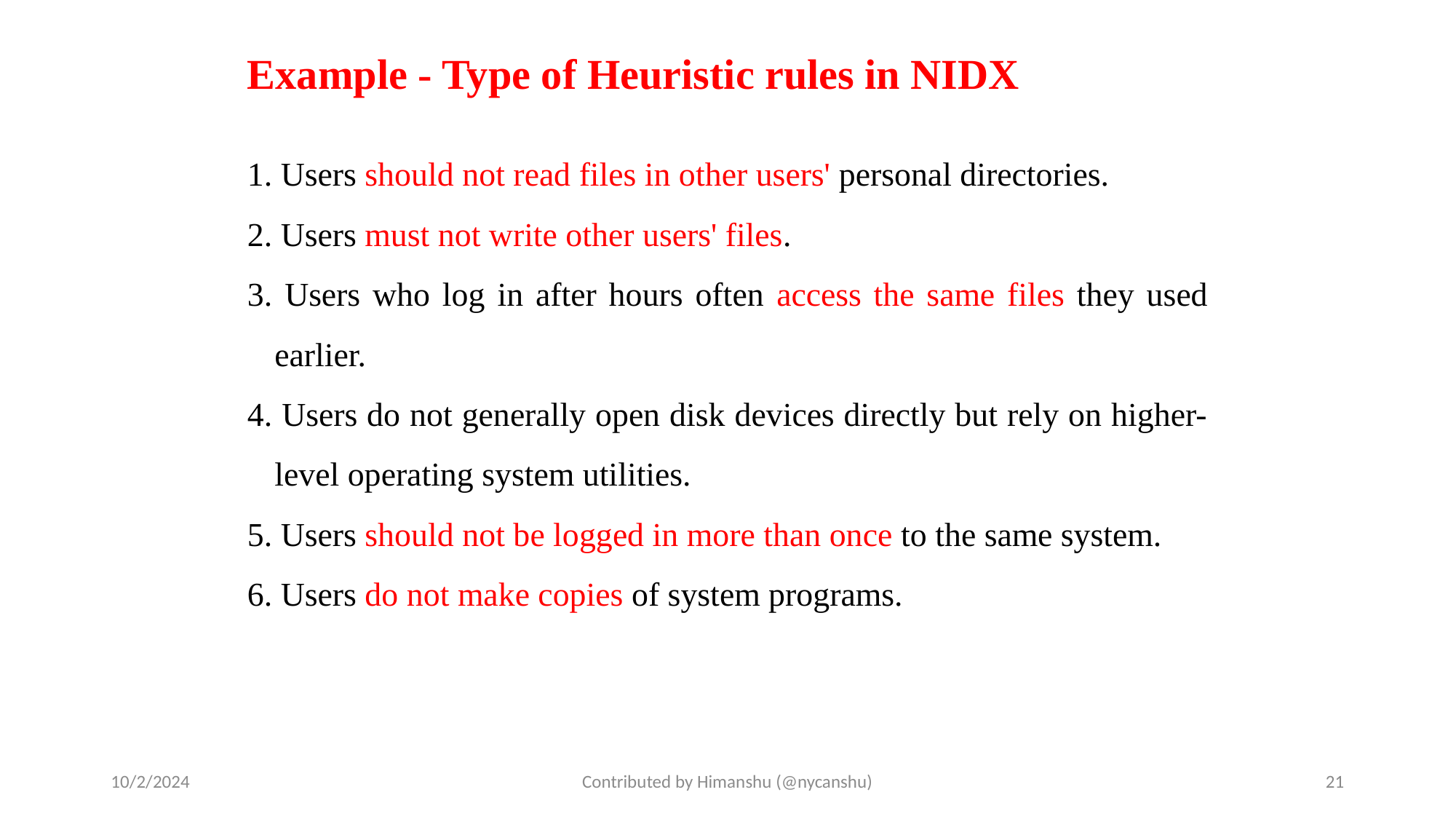

# Example - Type of Heuristic rules in NIDX
1. Users should not read files in other users' personal directories.
2. Users must not write other users' files.
3. Users who log in after hours often access the same files they used earlier.
4. Users do not generally open disk devices directly but rely on higher-level operating system utilities.
5. Users should not be logged in more than once to the same system.
6. Users do not make copies of system programs.
10/2/2024
Contributed by Himanshu (@nycanshu)
21